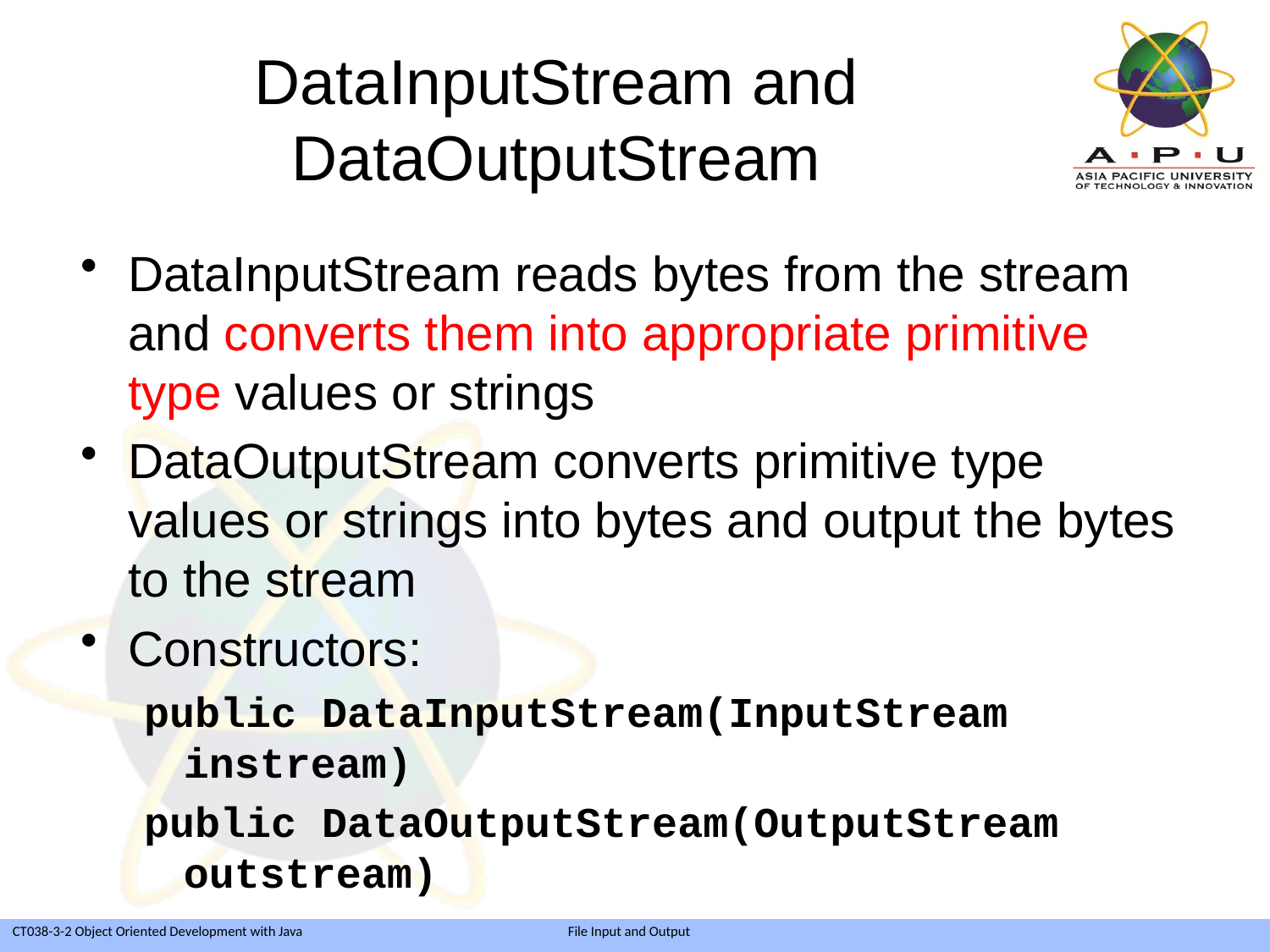

# DataInputStream and DataOutputStream
DataInputStream reads bytes from the stream and converts them into appropriate primitive type values or strings
DataOutputStream converts primitive type values or strings into bytes and output the bytes to the stream
Constructors:
public DataInputStream(InputStream instream)
public DataOutputStream(OutputStream outstream)

10